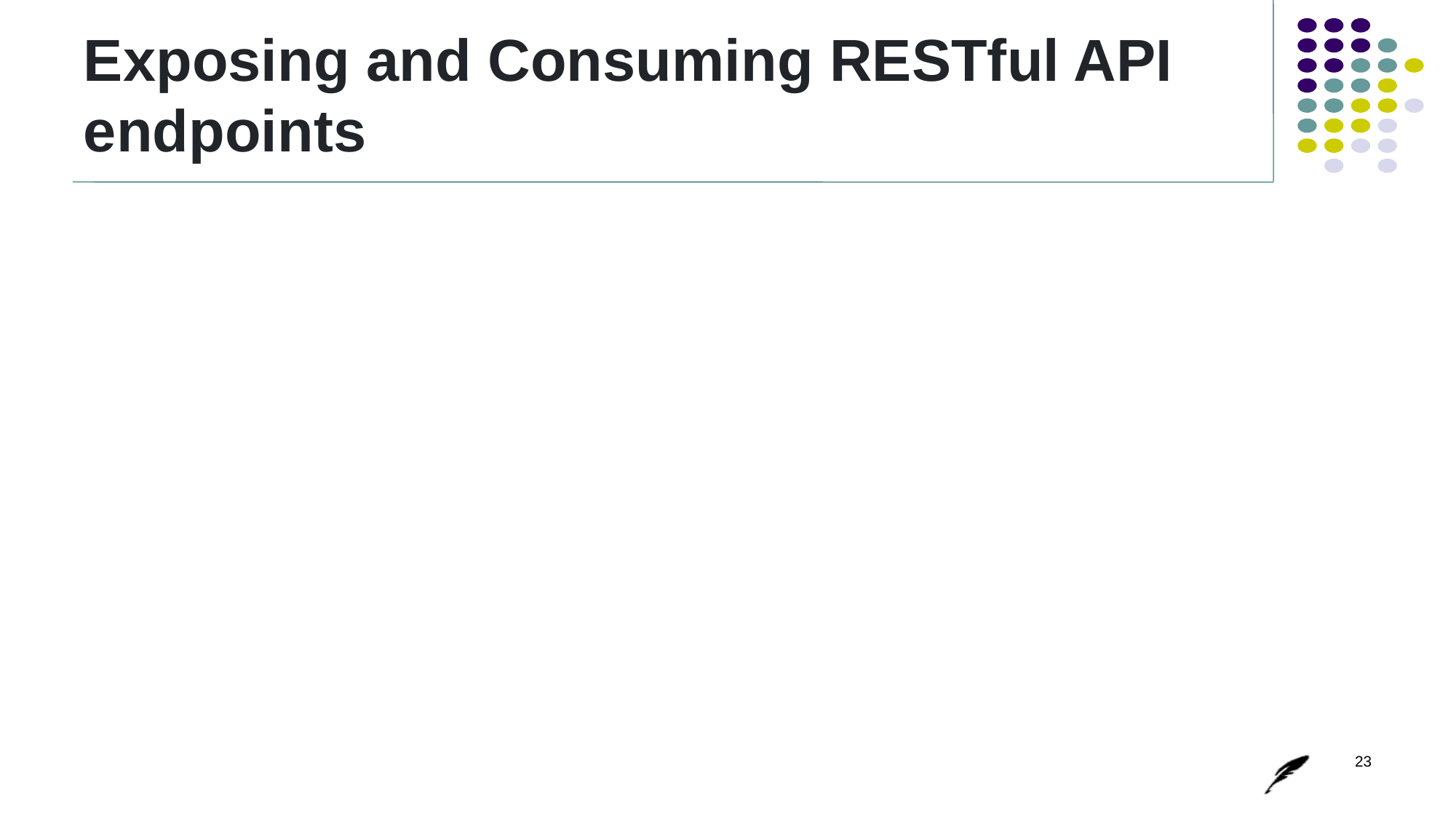

# Exposing and Consuming RESTful API endpoints

23